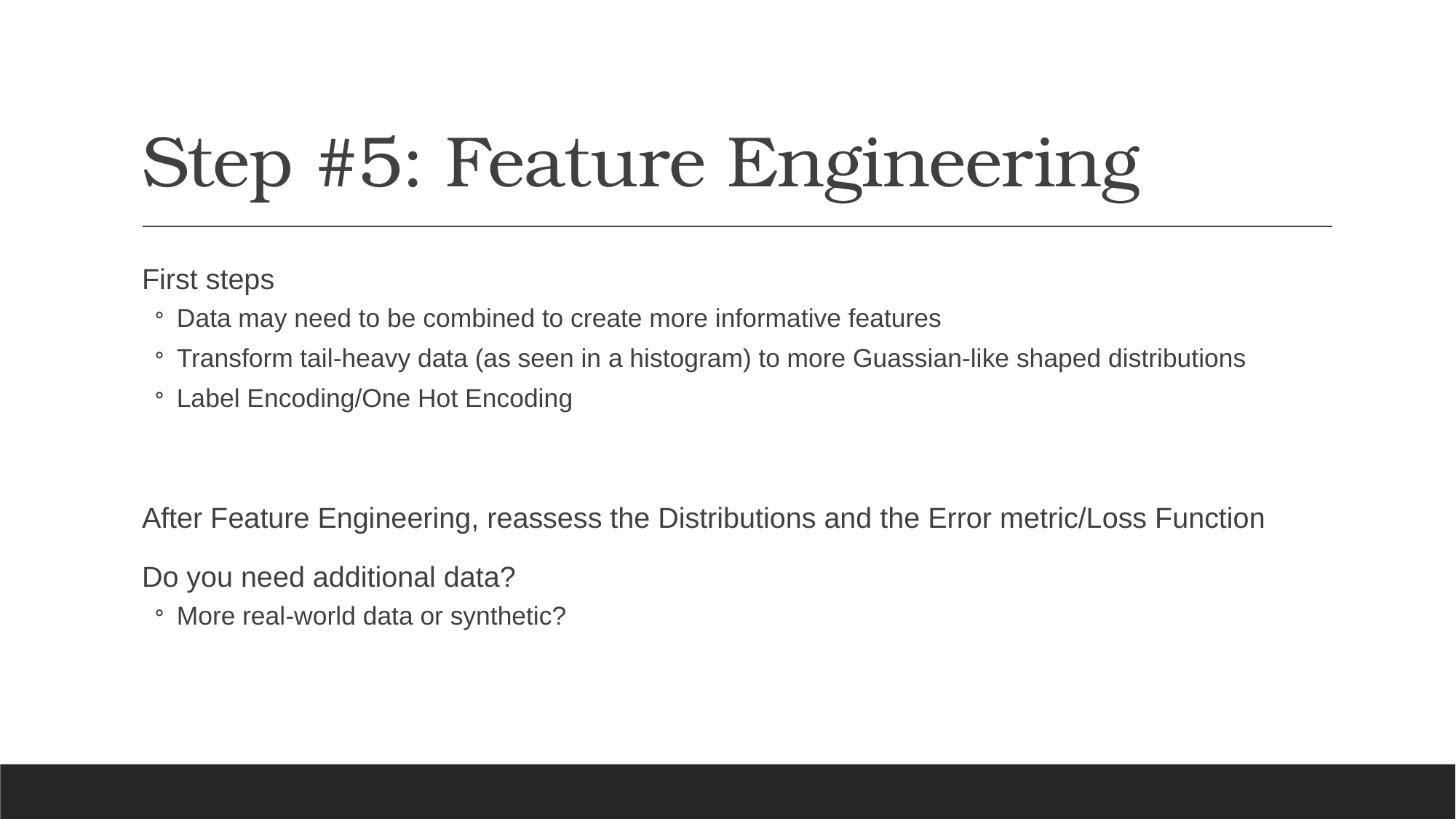

# Step #5: Feature Engineering
First steps
Data may need to be combined to create more informative features
Transform tail-heavy data (as seen in a histogram) to more Guassian-like shaped distributions
Label Encoding/One Hot Encoding

After Feature Engineering, reassess the Distributions and the Error metric/Loss Function
Do you need additional data?
More real-world data or synthetic?